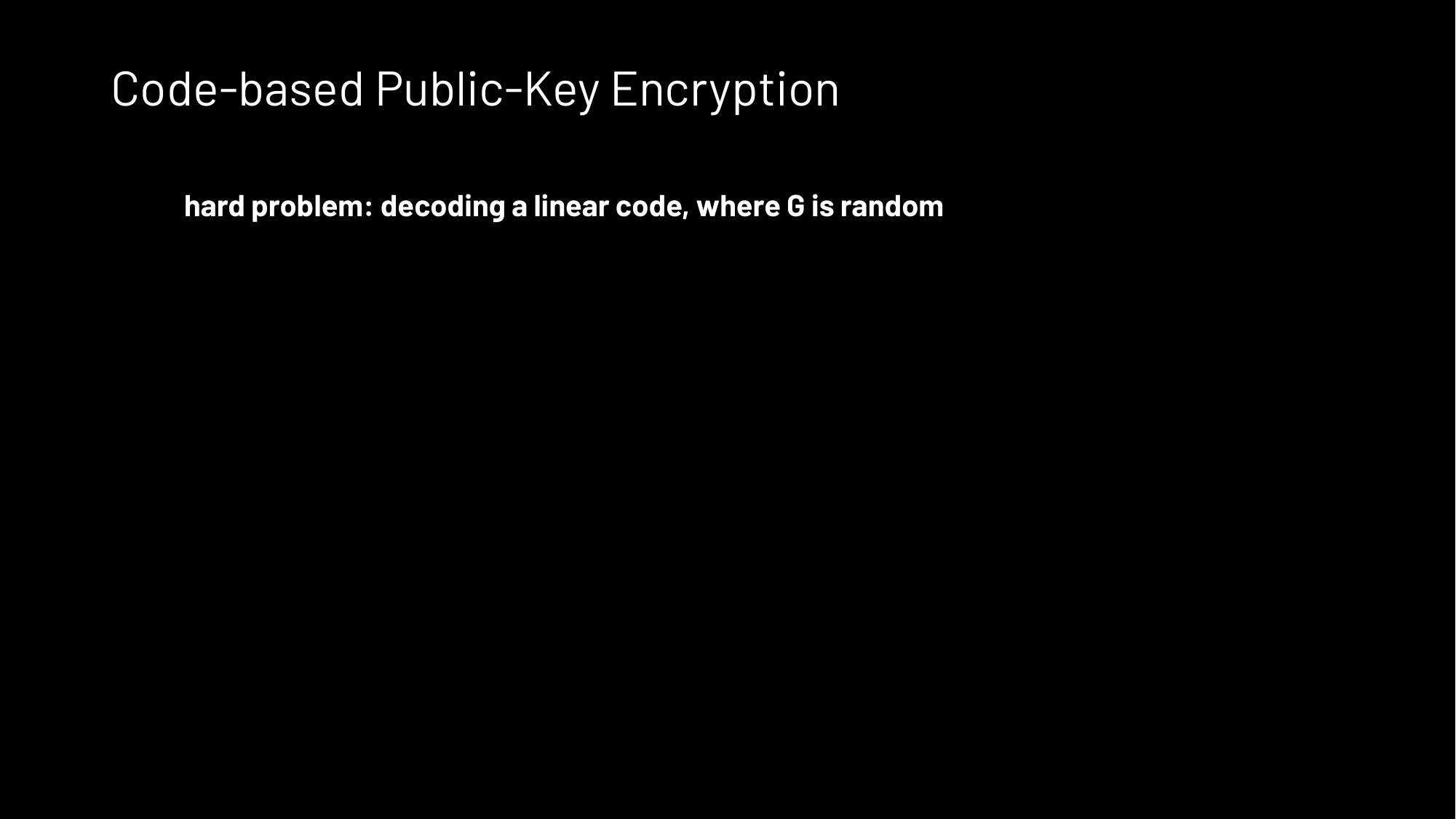

# Code-based Public-Key Encryption
hard problem: decoding a linear code, where G is random